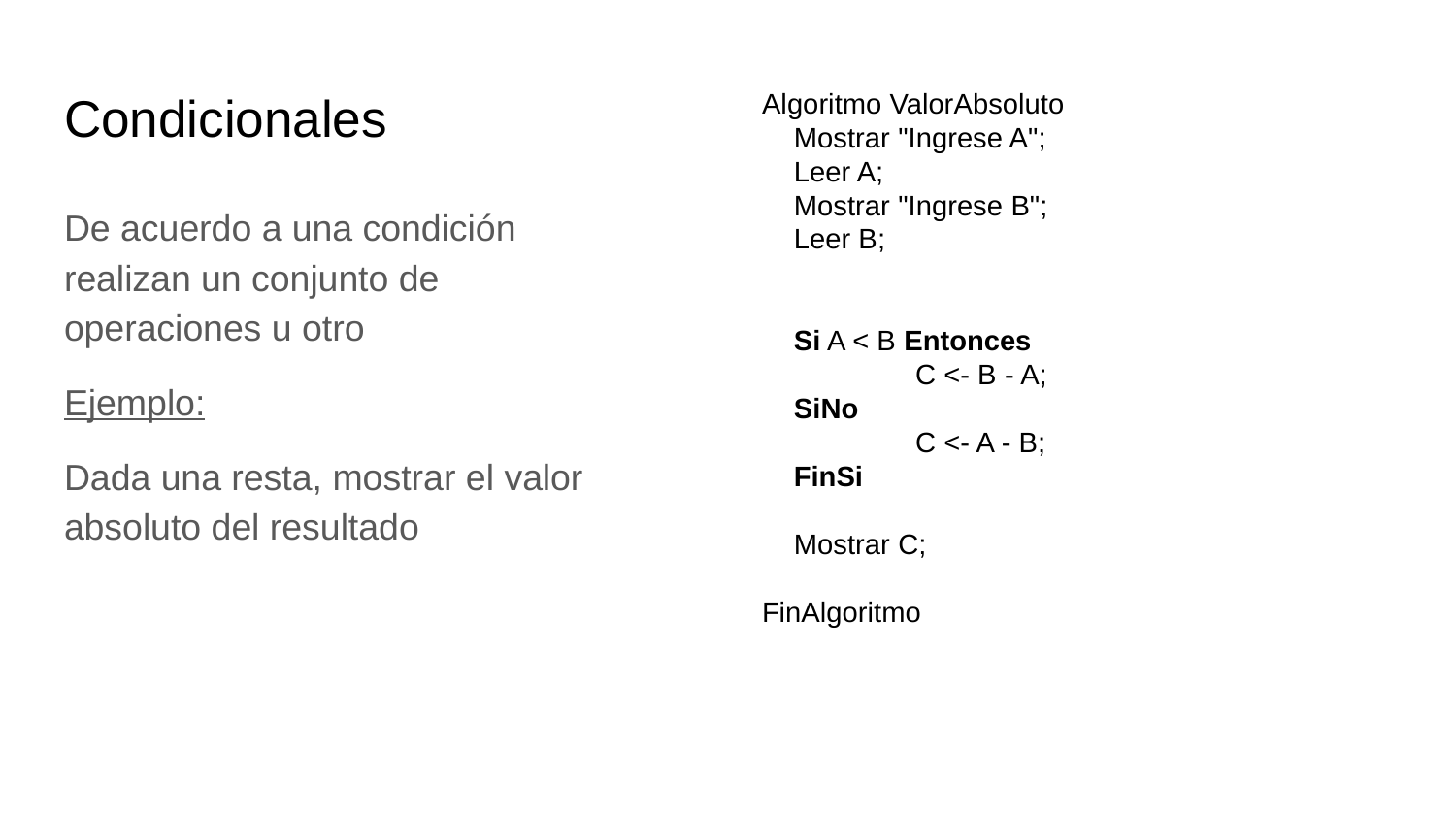

# Condicionales
Algoritmo ValorAbsoluto
    Mostrar "Ingrese A";
    Leer A;
    Mostrar "Ingrese B";
    Leer B;

    Si A < B Entonces
   	 C <- B - A;
    SiNo
   	 C <- A - B;
    FinSi

    Mostrar C;

FinAlgoritmo

De acuerdo a una condición realizan un conjunto de operaciones u otro
Ejemplo:
Dada una resta, mostrar el valor absoluto del resultado